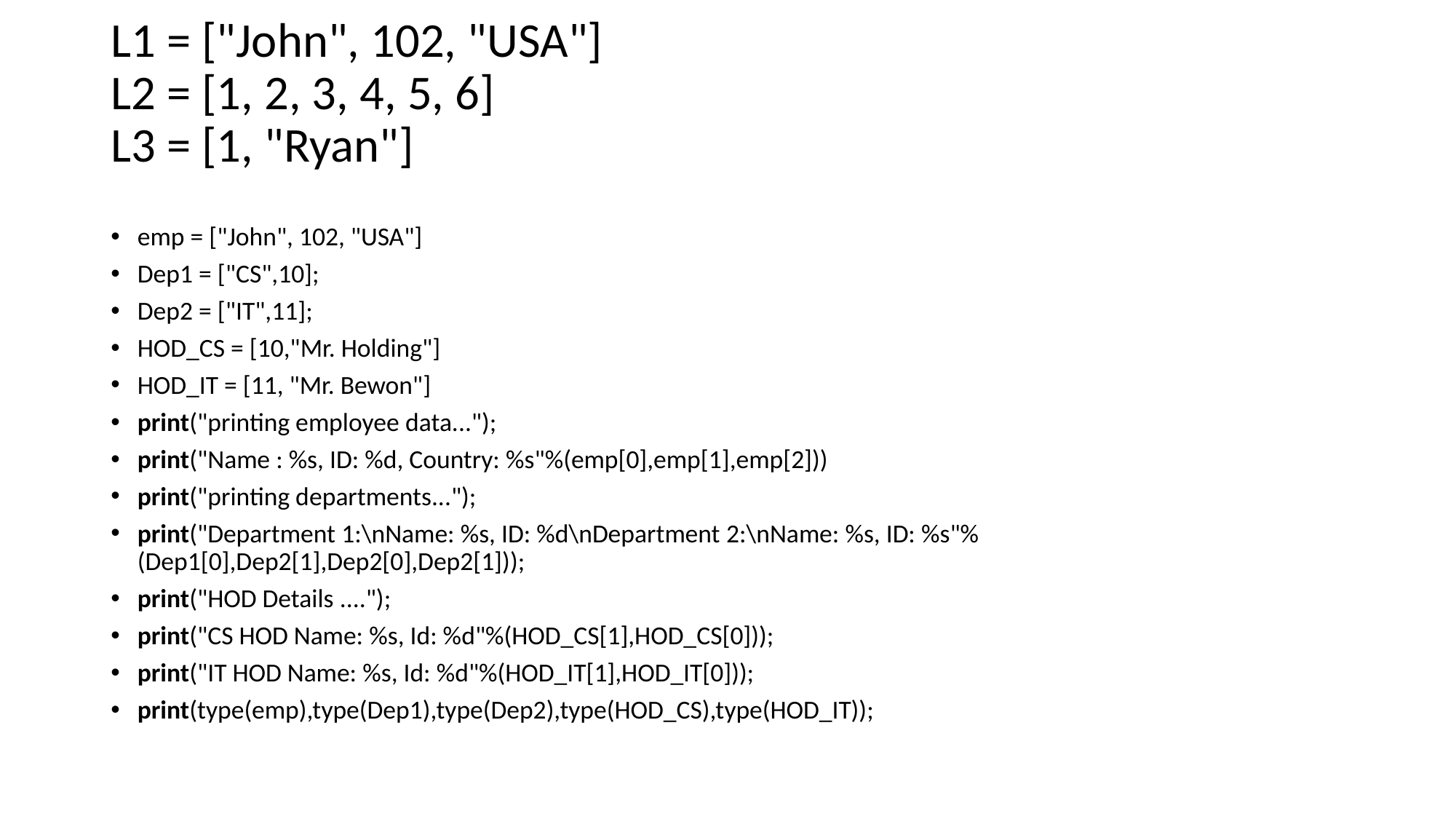

# L1 = ["John", 102, "USA"]   L2 = [1, 2, 3, 4, 5, 6]   L3 = [1, "Ryan"]
emp = ["John", 102, "USA"]
Dep1 = ["CS",10];
Dep2 = ["IT",11];
HOD_CS = [10,"Mr. Holding"]
HOD_IT = [11, "Mr. Bewon"]
print("printing employee data...");
print("Name : %s, ID: %d, Country: %s"%(emp[0],emp[1],emp[2]))
print("printing departments...");
print("Department 1:\nName: %s, ID: %d\nDepartment 2:\nName: %s, ID: %s"%(Dep1[0],Dep2[1],Dep2[0],Dep2[1]));
print("HOD Details ....");
print("CS HOD Name: %s, Id: %d"%(HOD_CS[1],HOD_CS[0]));
print("IT HOD Name: %s, Id: %d"%(HOD_IT[1],HOD_IT[0]));
print(type(emp),type(Dep1),type(Dep2),type(HOD_CS),type(HOD_IT));